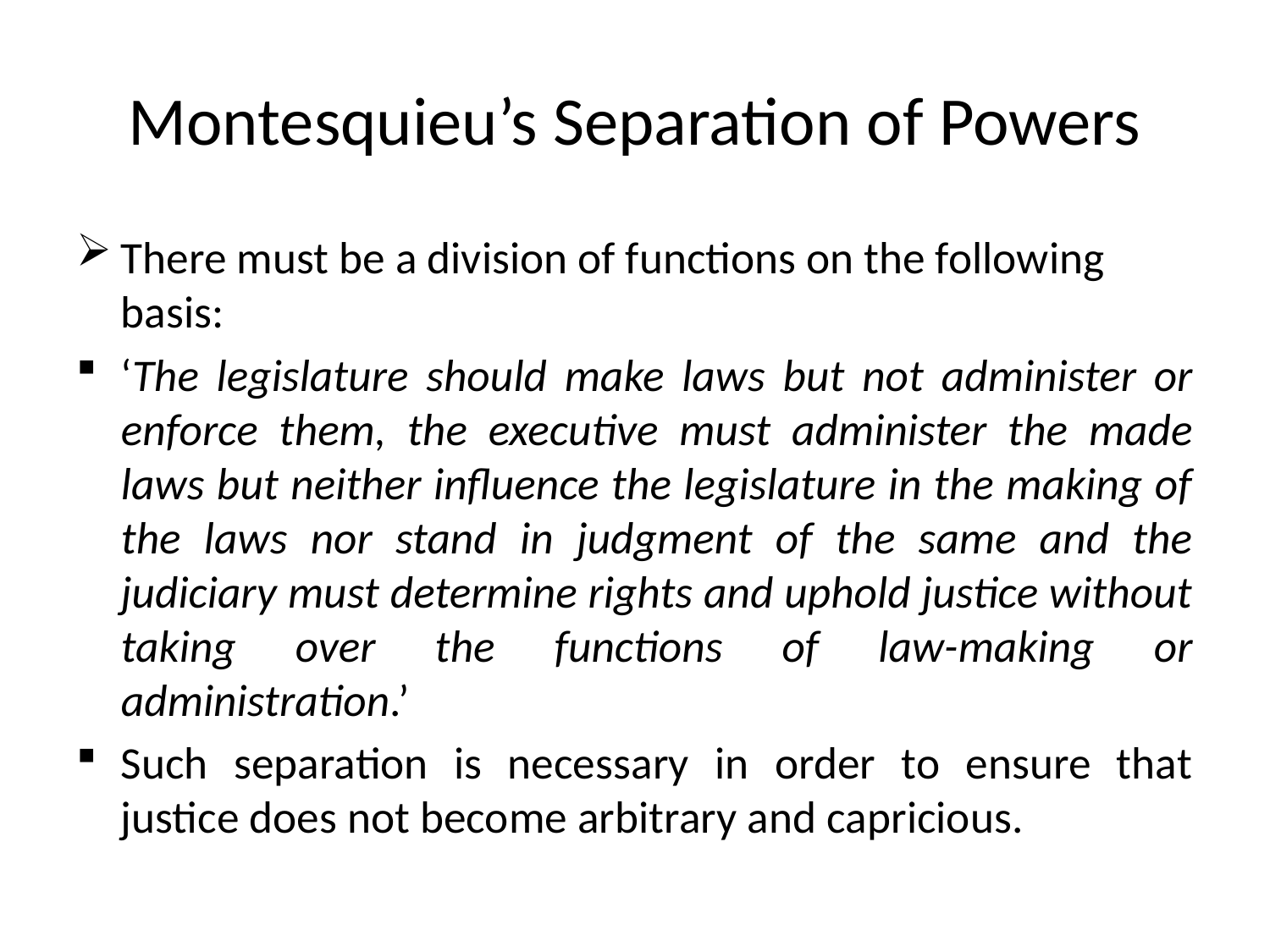

# Montesquieu’s Separation of Powers
There must be a division of functions on the following basis:
‘The legislature should make laws but not administer or enforce them, the executive must administer the made laws but neither influence the legislature in the making of the laws nor stand in judgment of the same and the judiciary must determine rights and uphold justice without taking over the functions of law-making or administration.’
Such separation is necessary in order to ensure that justice does not become arbitrary and capricious.